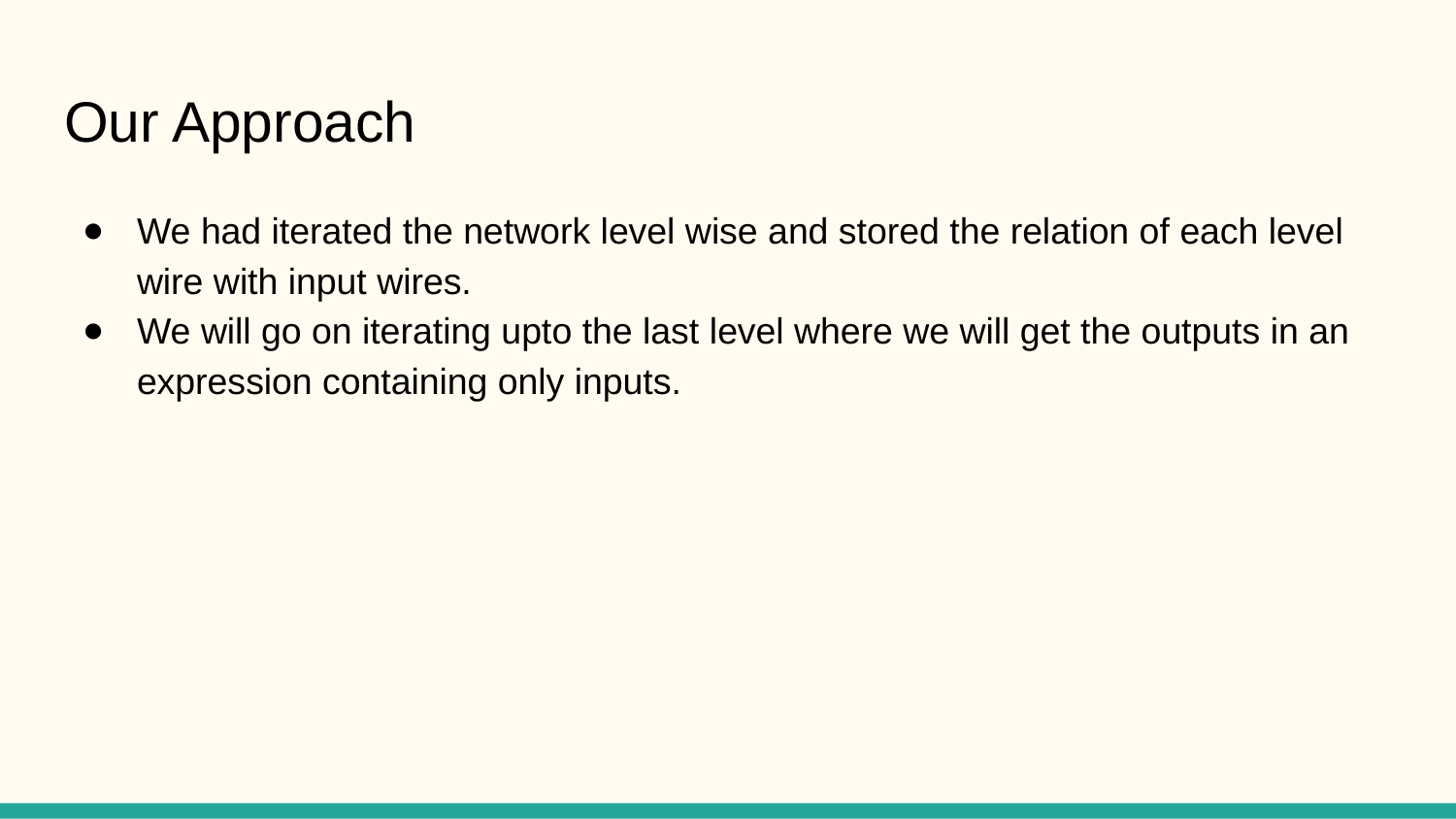

# Our Approach

We had iterated the network level wise and stored the relation of each level wire with input wires.
We will go on iterating upto the last level where we will get the outputs in an expression containing only inputs.